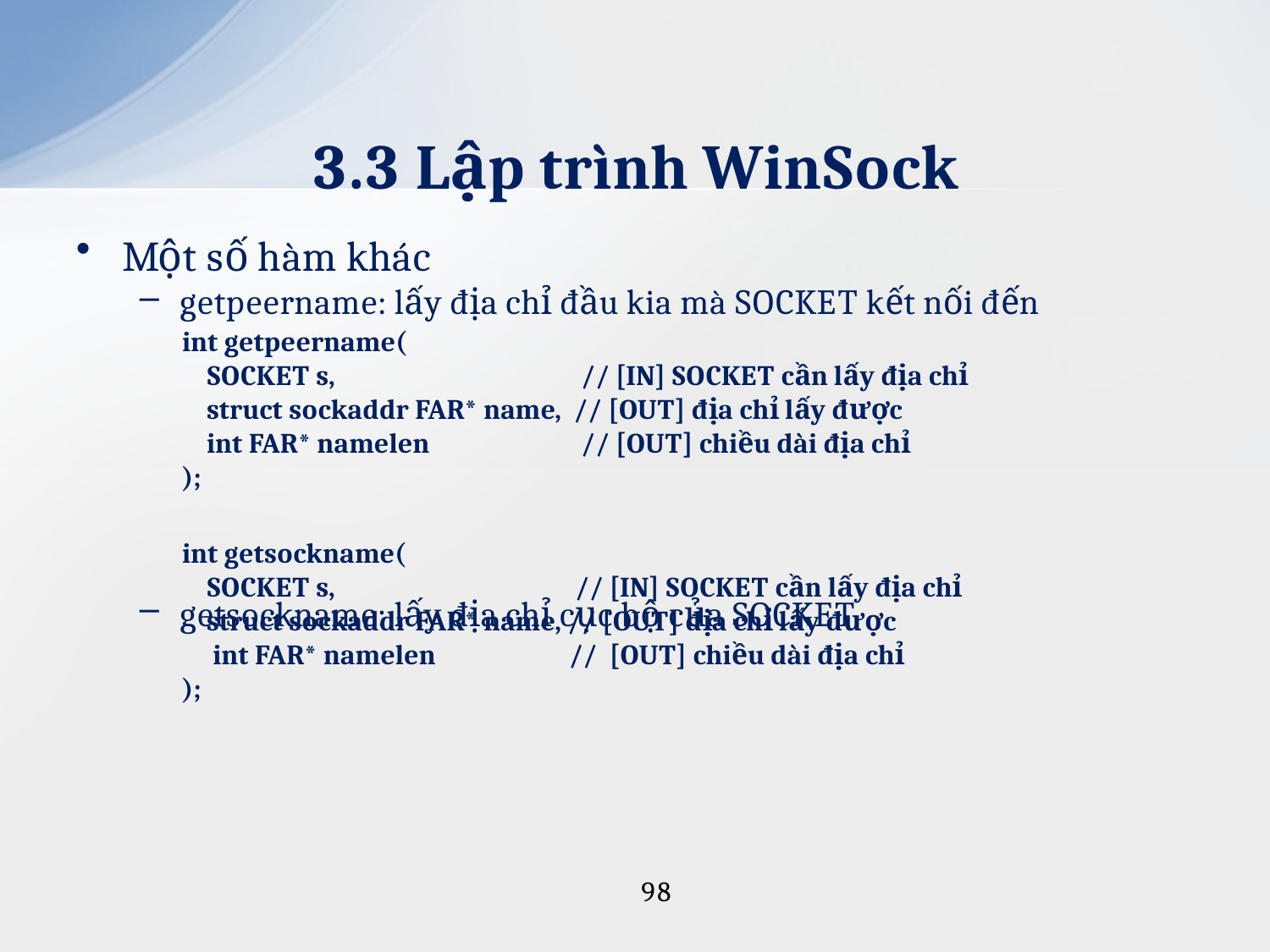

# 3.3 Lập trình WinSock
Một số hàm khác
getpeername: lấy địa chỉ đầu kia mà SOCKET kết nối đến

getsockname: lấy địa chỉ cục bộ của SOCKET

int getpeername(
    SOCKET s,		   // [IN] SOCKET cần lấy địa chỉ
    struct sockaddr FAR* name,  // [OUT] địa chỉ lấy được
    int FAR* namelen		   // [OUT] chiều dài địa chỉ
);
int getsockname(
    SOCKET s,		  // [IN] SOCKET cần lấy địa chỉ
    struct sockaddr FAR* name, // [OUT] địa chỉ lấy được
     int FAR* namelen	 //  [OUT] chiều dài địa chỉ
);
98